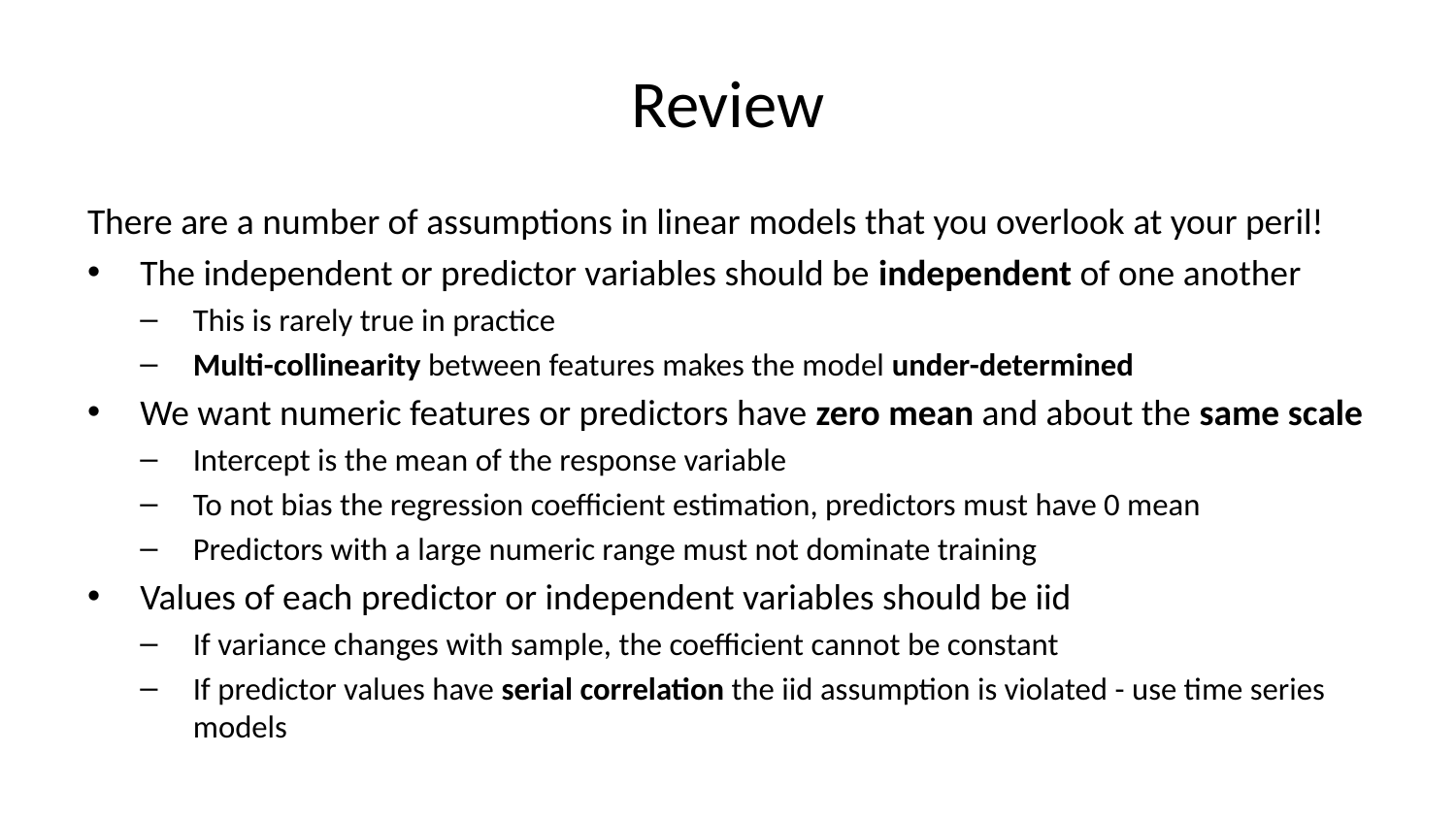

# Review
There are a number of assumptions in linear models that you overlook at your peril!
The independent or predictor variables should be independent of one another
This is rarely true in practice
Multi-collinearity between features makes the model under-determined
We want numeric features or predictors have zero mean and about the same scale
Intercept is the mean of the response variable
To not bias the regression coefficient estimation, predictors must have 0 mean
Predictors with a large numeric range must not dominate training
Values of each predictor or independent variables should be iid
If variance changes with sample, the coefficient cannot be constant
If predictor values have serial correlation the iid assumption is violated - use time series models